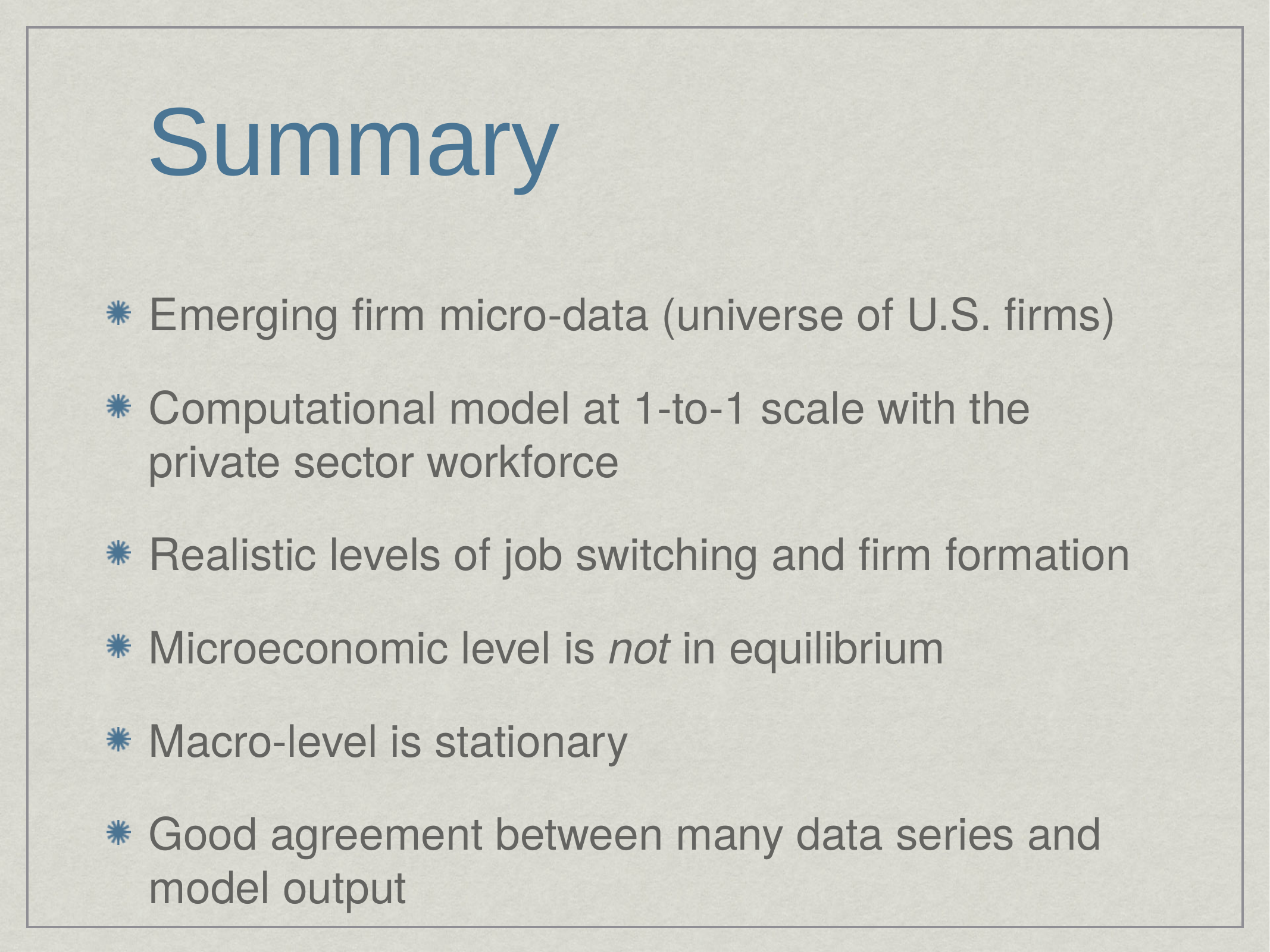

# Summary
Emerging firm micro-data (universe of U.S. firms)
Computational model at 1-to-1 scale with the private sector workforce
Realistic levels of job switching and firm formation
Microeconomic level is not in equilibrium
Macro-level is stationary
Good agreement between many data series and model output